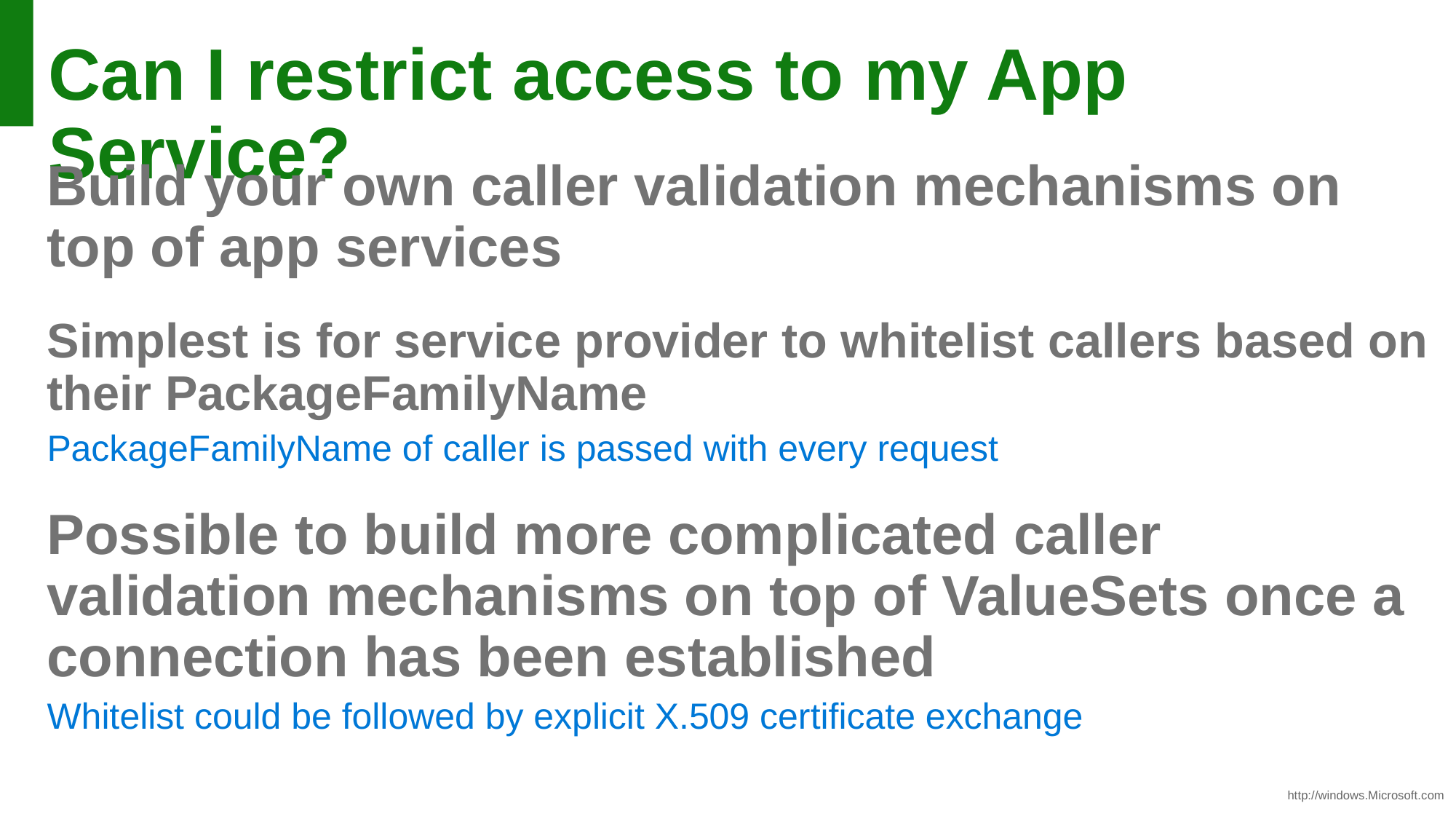

# Can I restrict access to my App Service?
Build your own caller validation mechanisms on top of app services
Simplest is for service provider to whitelist callers based on their PackageFamilyName
PackageFamilyName of caller is passed with every request
Possible to build more complicated caller validation mechanisms on top of ValueSets once a connection has been established
Whitelist could be followed by explicit X.509 certificate exchange